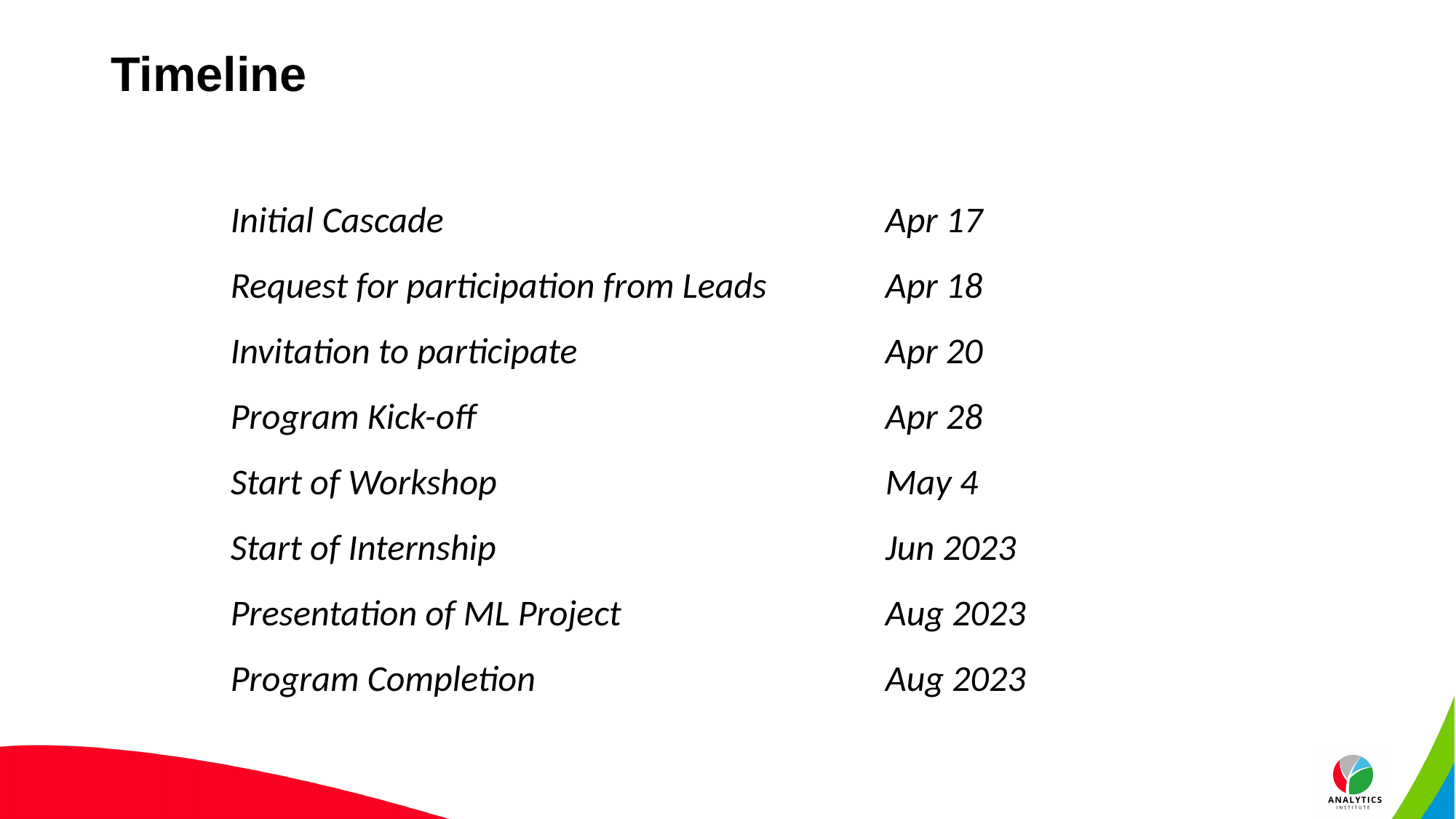

# Timeline
Initial Cascade					Apr 17
Request for participation from Leads		Apr 18
Invitation to participate			Apr 20
Program Kick-off				Apr 28
Start of Workshop				May 4
Start of Internship				Jun 2023
Presentation of ML Project			Aug 2023
Program Completion 				Aug 2023